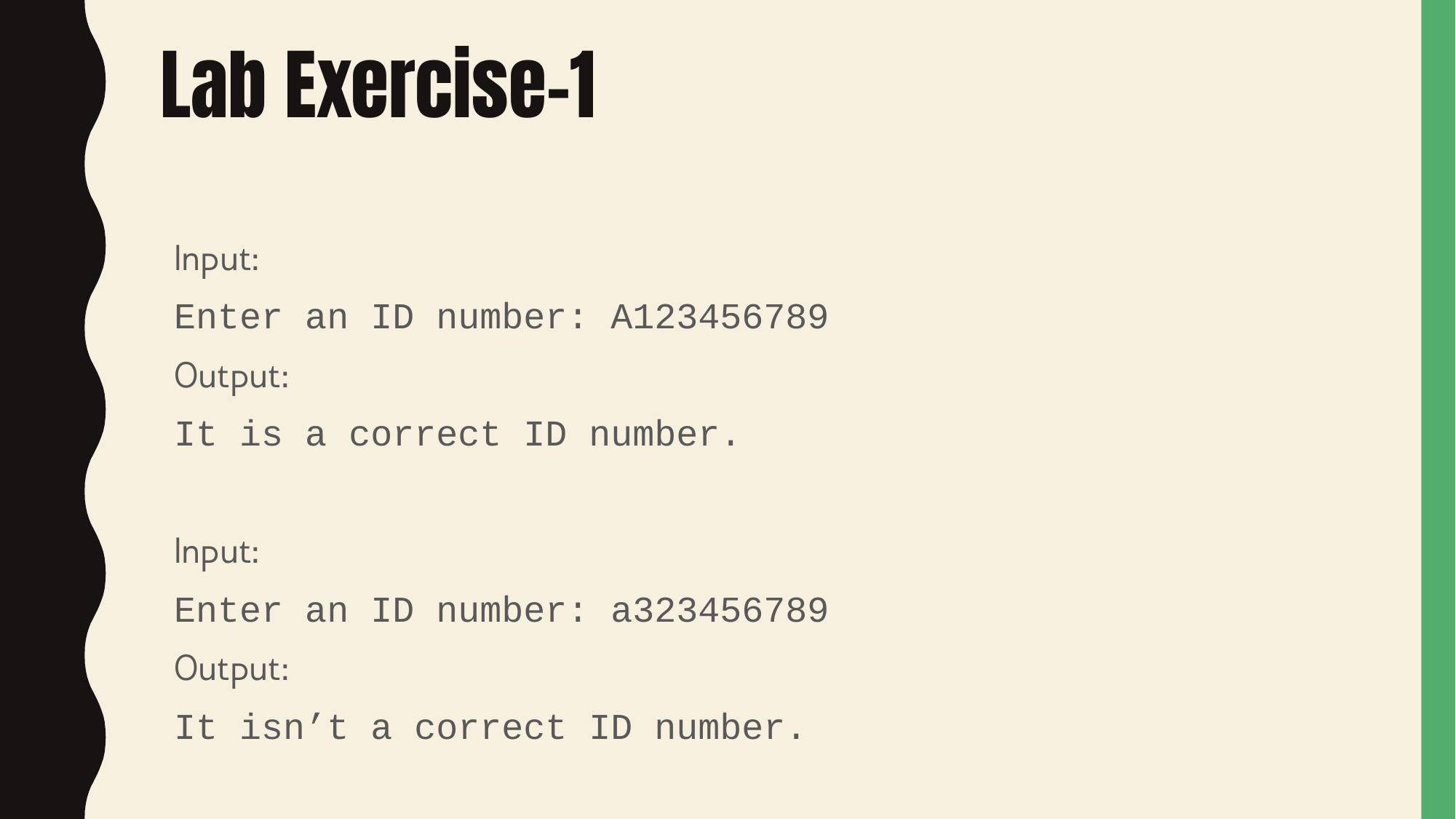

# Lab Exercise-1
Input:
Enter an ID number: A123456789
Output:
It is a correct ID number.

Input:
Enter an ID number: a323456789
Output:
It isn’t a correct ID number.